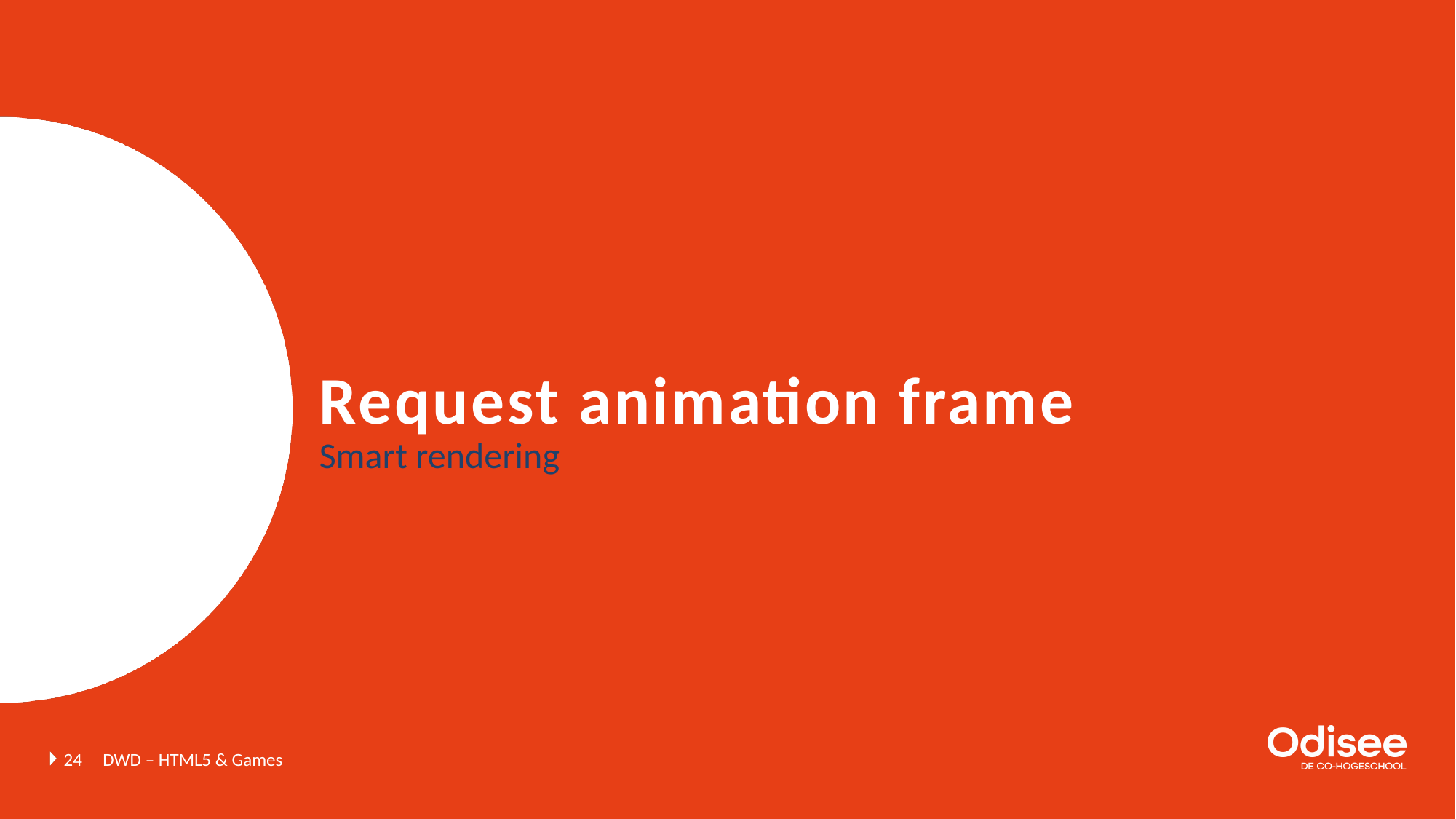

# Request animation frame
Smart rendering
24
DWD – HTML5 & Games